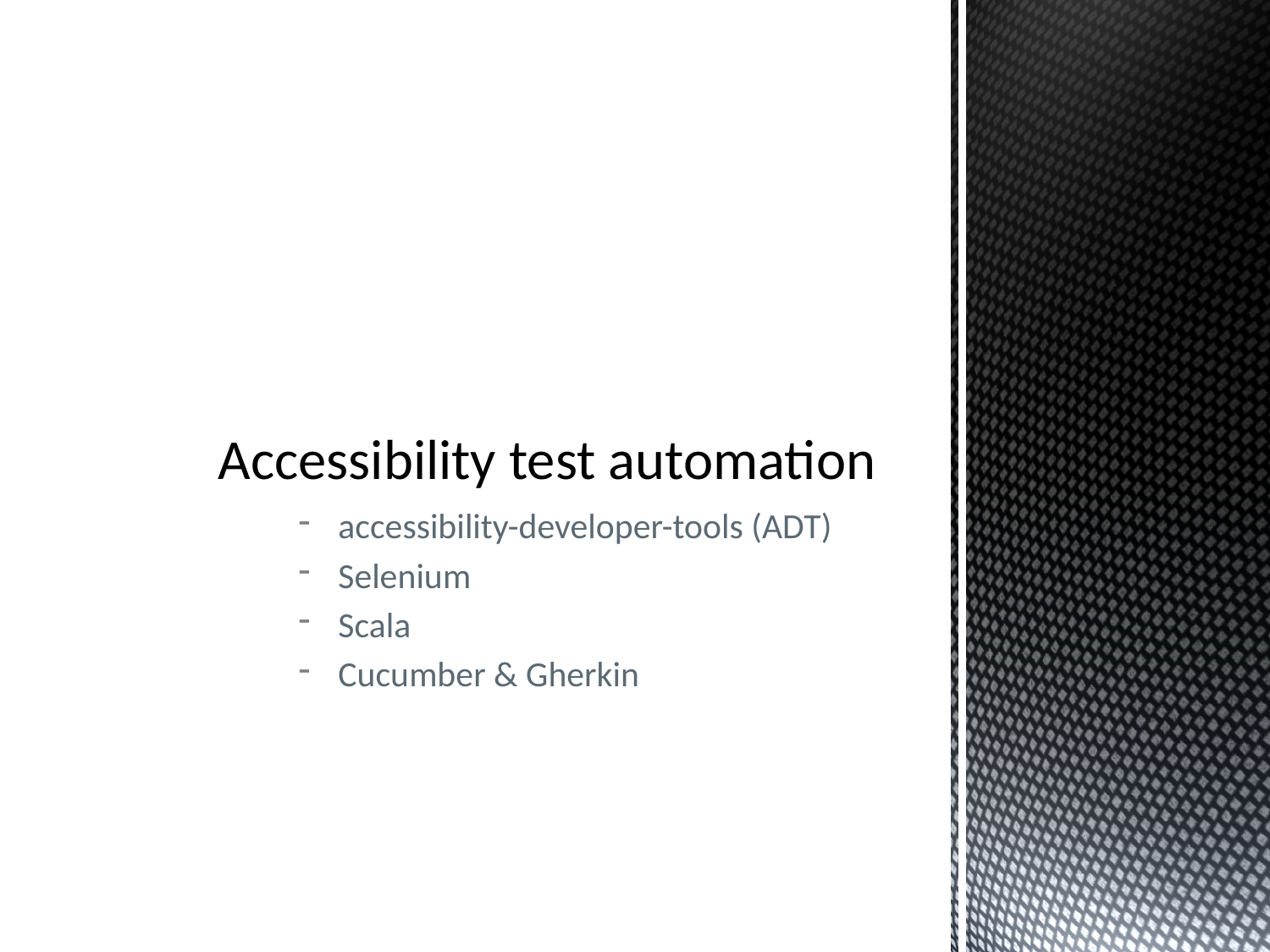

# Accessibility test automation
accessibility-developer-tools (ADT)
Selenium
Scala
Cucumber & Gherkin